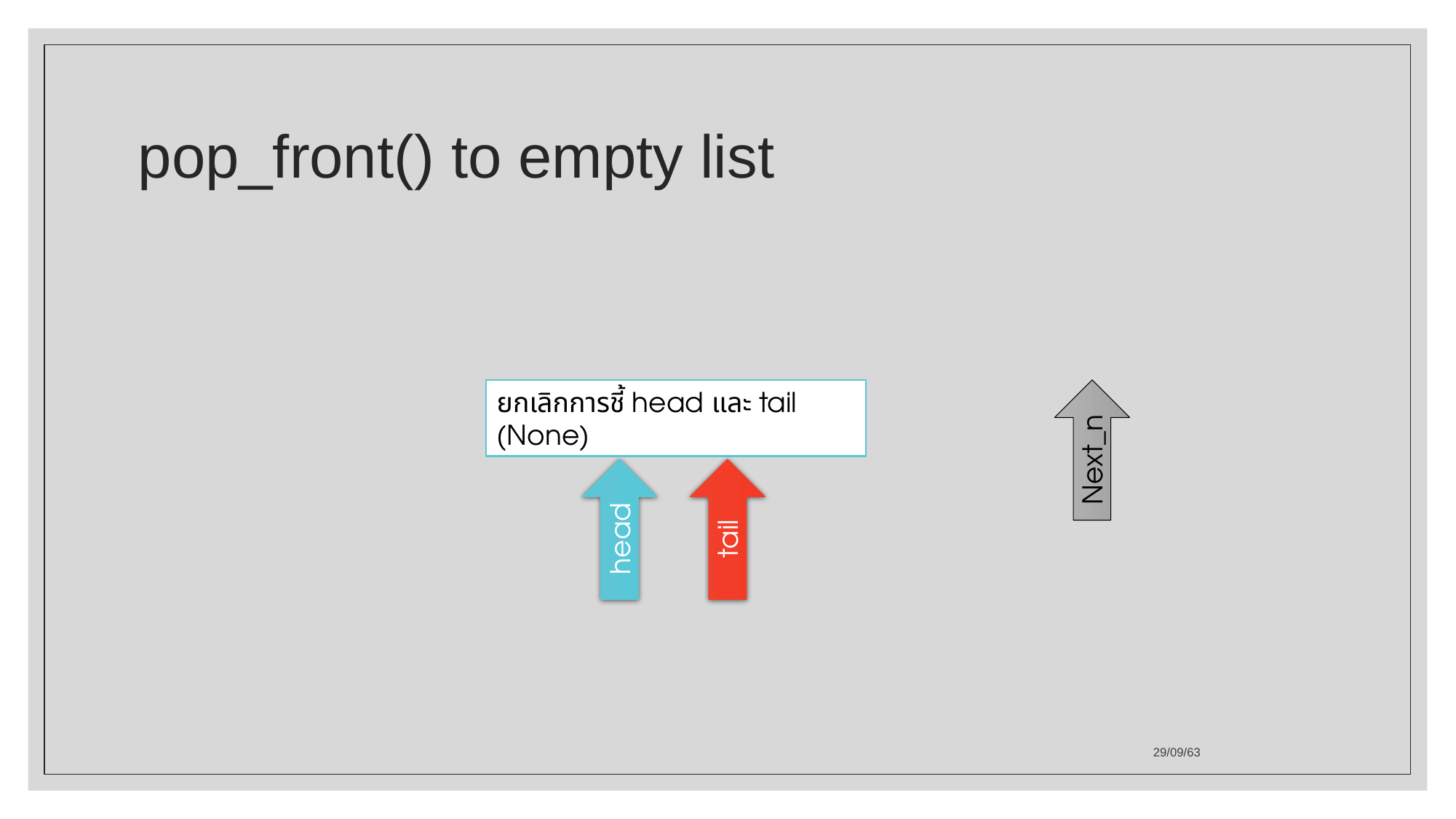

# pop_front() to empty list
ยกเลิกการชี้ head และ tail (None)
Next_n
head
tail
29/09/63